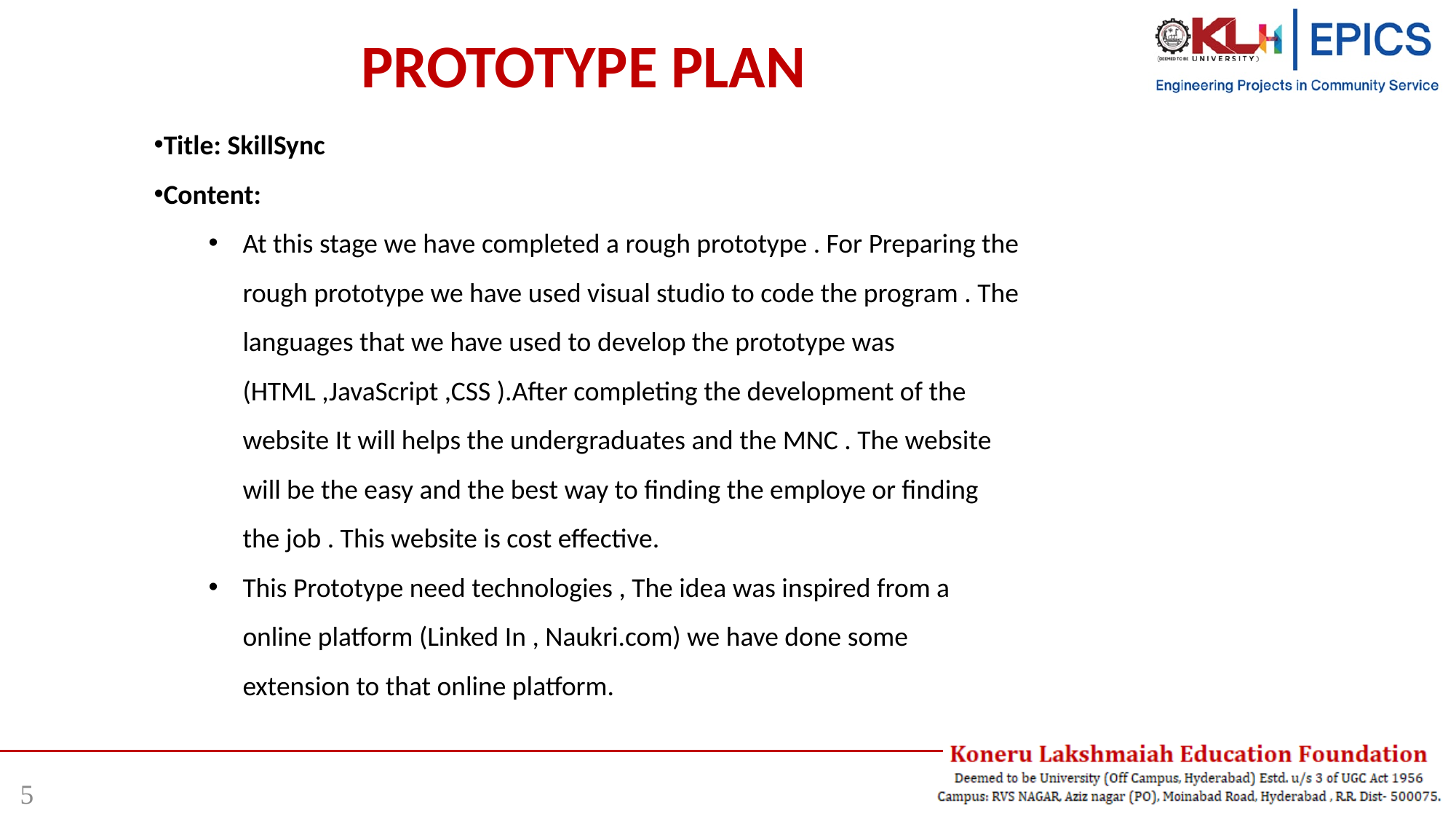

PROTOTYPE PLAN
Title: SkillSync
Content:
At this stage we have completed a rough prototype . For Preparing the rough prototype we have used visual studio to code the program . The languages that we have used to develop the prototype was (HTML ,JavaScript ,CSS ).After completing the development of the website It will helps the undergraduates and the MNC . The website will be the easy and the best way to finding the employe or finding the job . This website is cost effective.
This Prototype need technologies , The idea was inspired from a online platform (Linked In , Naukri.com) we have done some extension to that online platform.
5